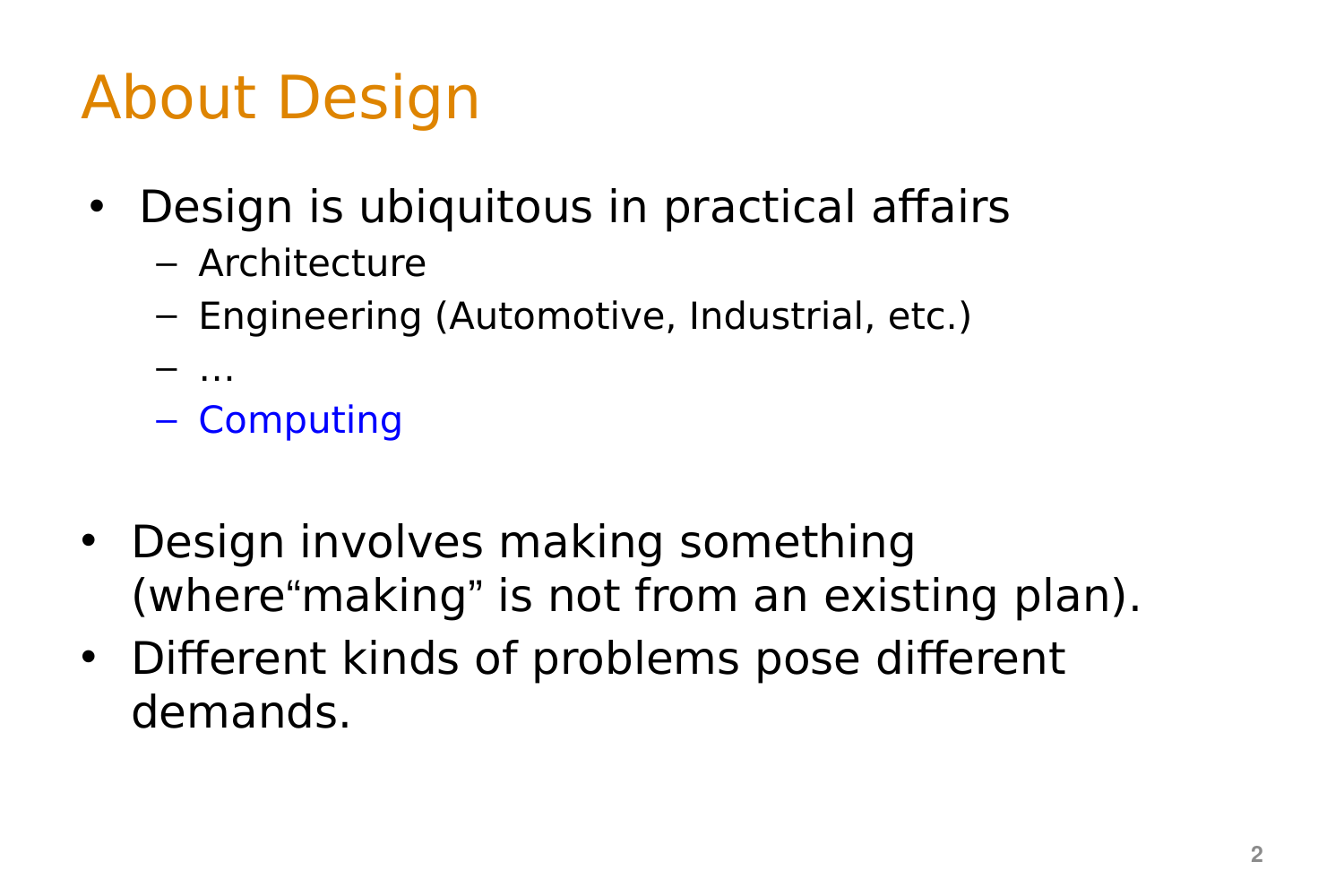

# About Design
Design is ubiquitous in practical affairs
Architecture
Engineering (Automotive, Industrial, etc.)
…
Computing

Design involves making something (where“making” is not from an existing plan).
Different kinds of problems pose different demands.

2